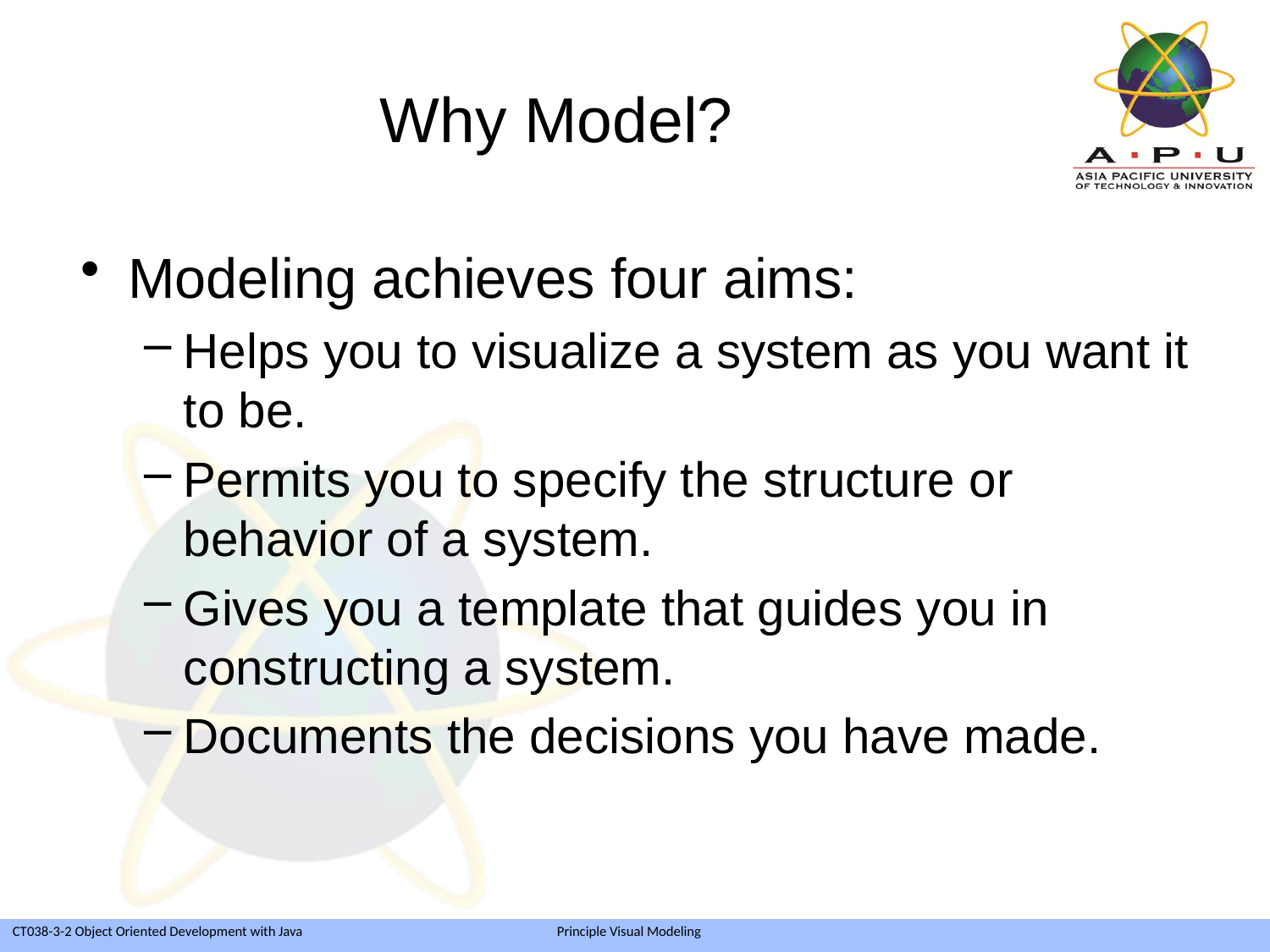

# Why Model?
Modeling achieves four aims:
Helps you to visualize a system as you want it to be.
Permits you to specify the structure or behavior of a system.
Gives you a template that guides you in constructing a system.
Documents the decisions you have made.

4